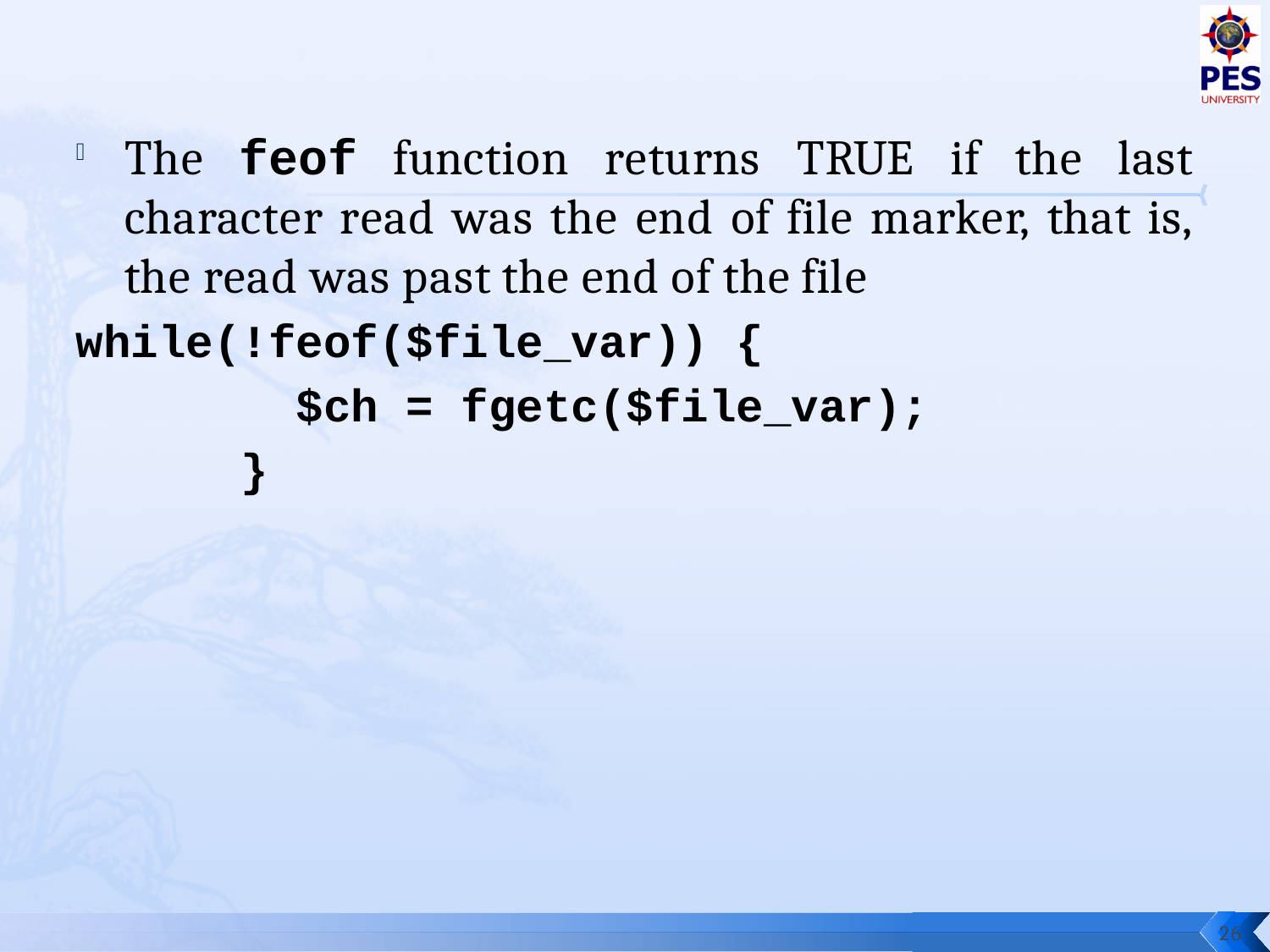

#
The feof function returns TRUE if the last character read was the end of file marker, that is, the read was past the end of the file
while(!feof($file_var)) {
        $ch = fgetc($file_var);
      }

26